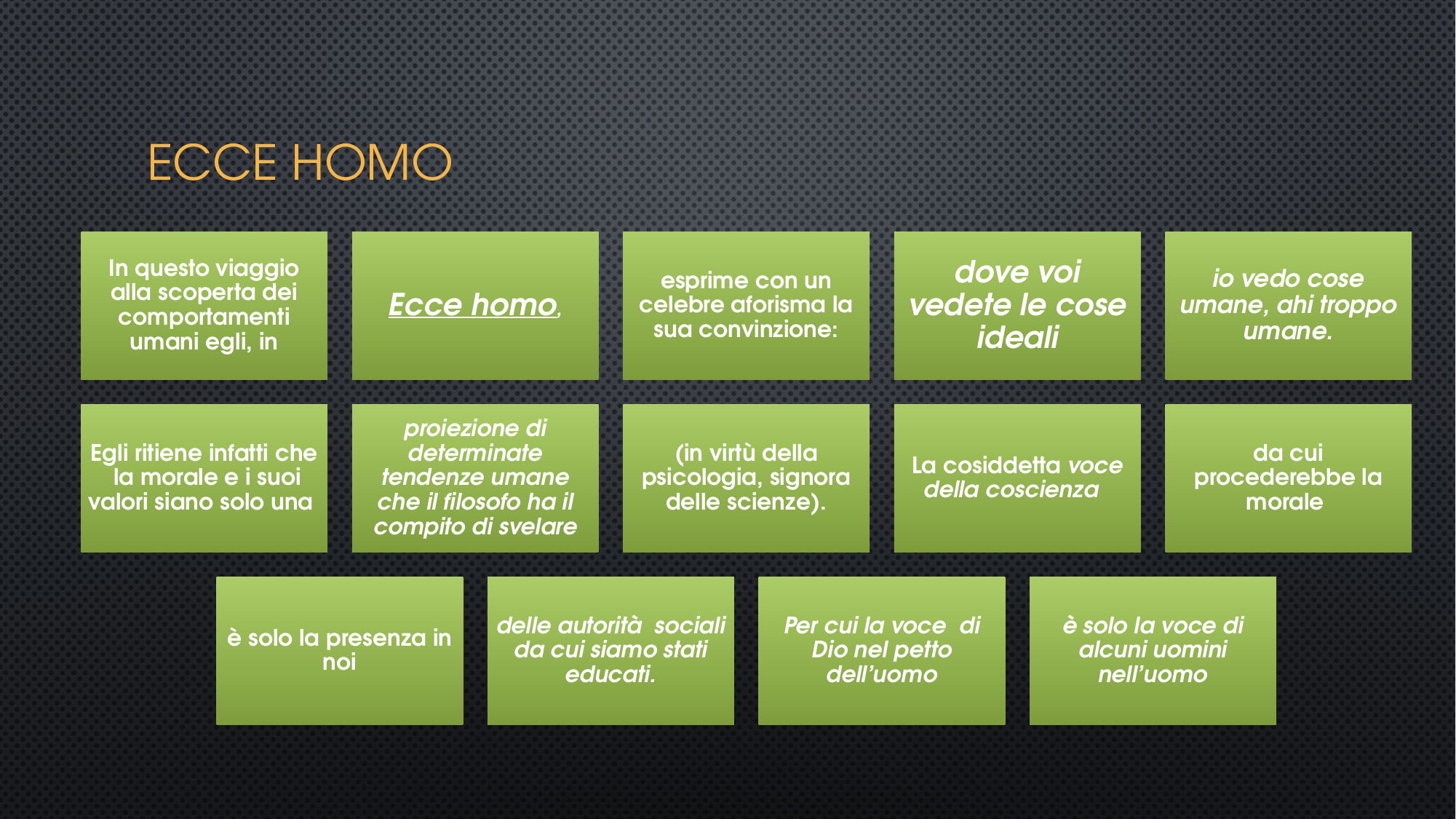

# Ecce homo
In questo viaggio alla scoperta dei comportamenti umani egli, in
Ecce homo,
esprime con un celebre aforisma la sua convinzione:
dove voi vedete le cose ideali
io vedo cose umane, ahi troppo umane.
Egli ritiene infatti che  la morale e i suoi valori siano solo una
proiezione di determinate tendenze umane che il filosofo ha il compito di svelare
(in virtù della psicologia, signora delle scienze).
La cosiddetta voce della coscienza
da cui procederebbe la morale
è solo la presenza in noi
delle autorità  sociali da cui siamo stati educati.
Per cui la voce  di Dio nel petto dell’uomo
è solo la voce di alcuni uomini nell’uomo